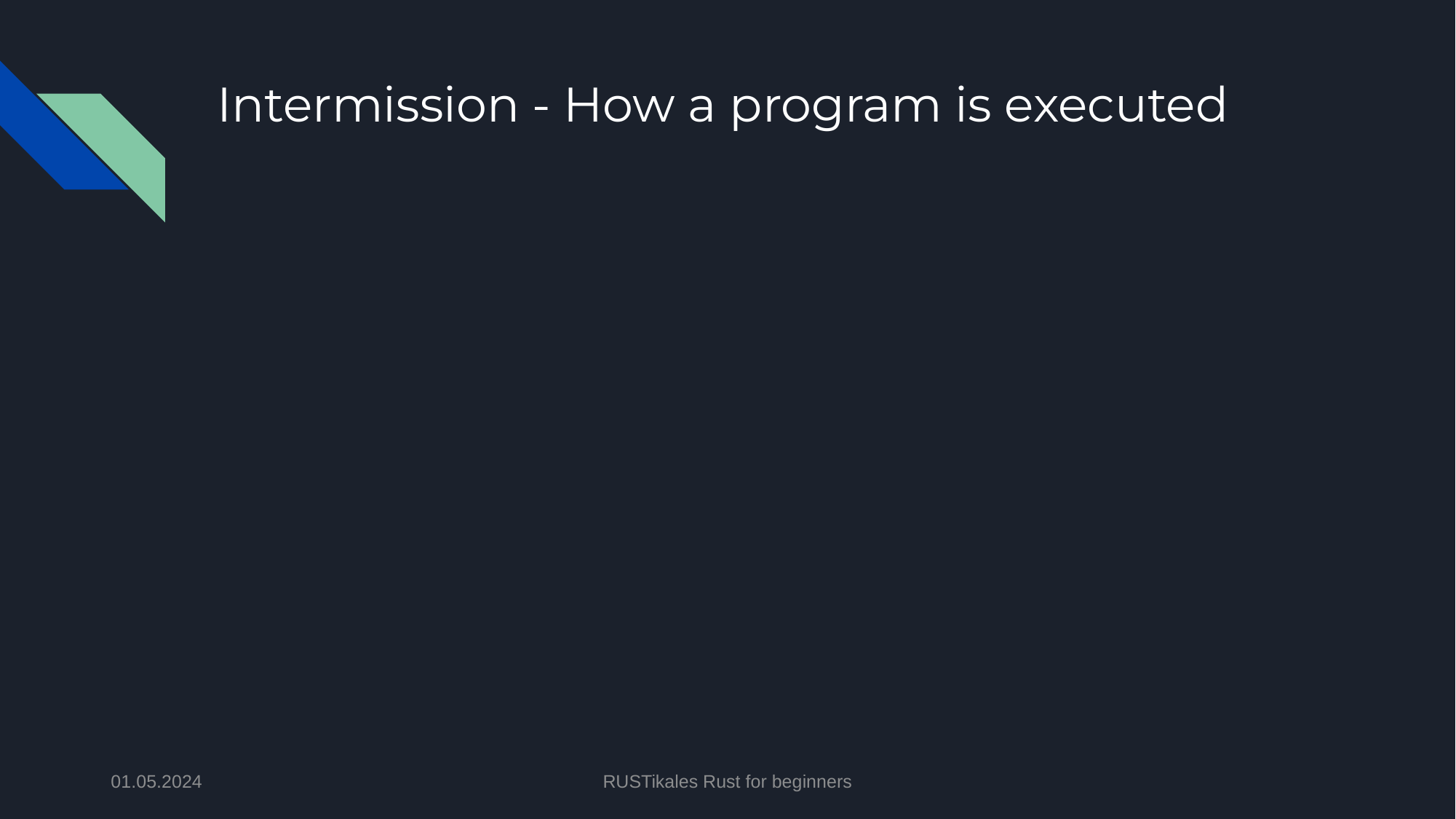

# Intermission - How a program is executed
01.05.2024
RUSTikales Rust for beginners